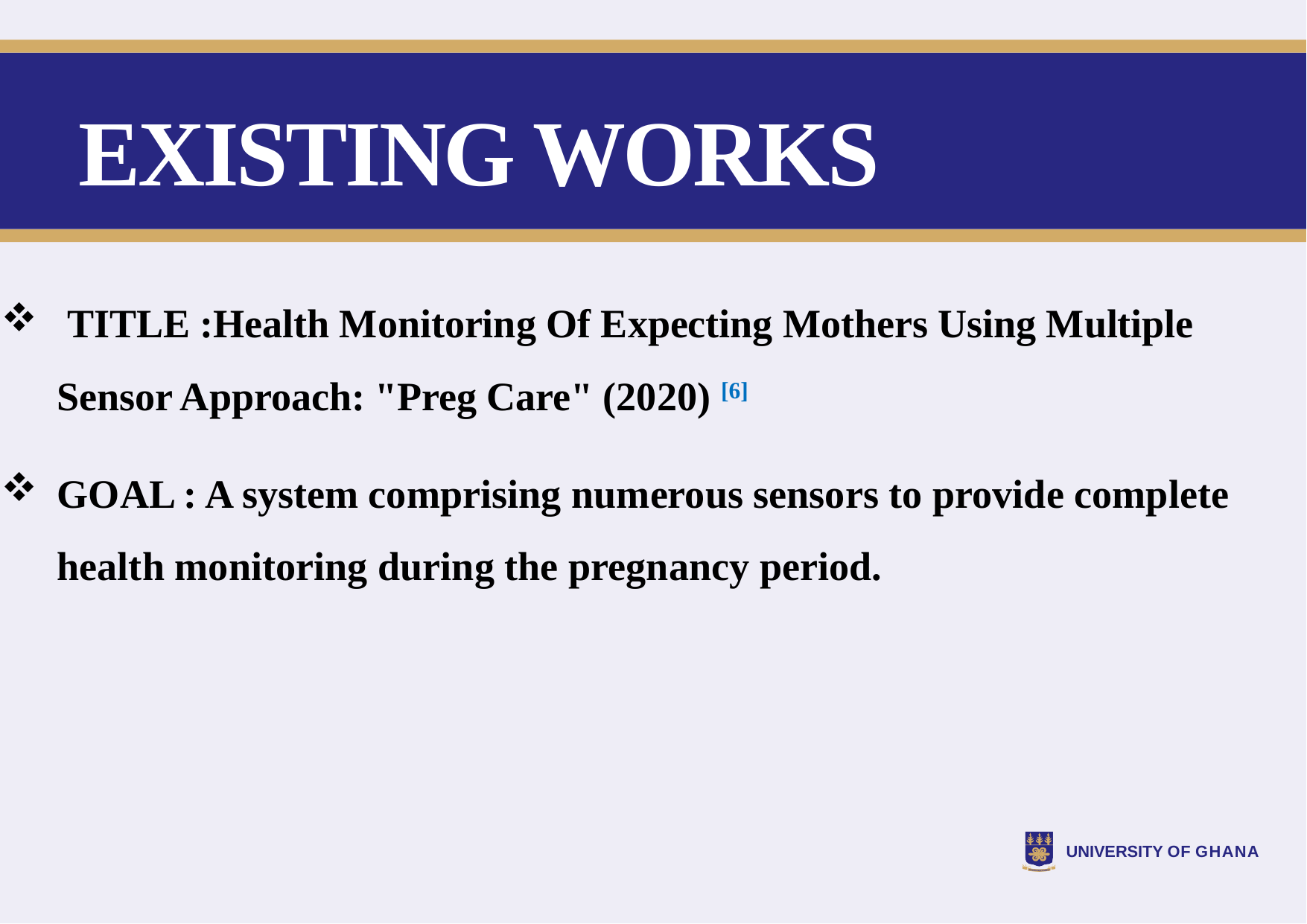

# EXISTING WORKS
 TITLE :Health Monitoring Of Expecting Mothers Using Multiple Sensor Approach: "Preg Care" (2020) [6]
GOAL : A system comprising numerous sensors to provide complete health monitoring during the pregnancy period.

UNIVERSITY OF GHANA